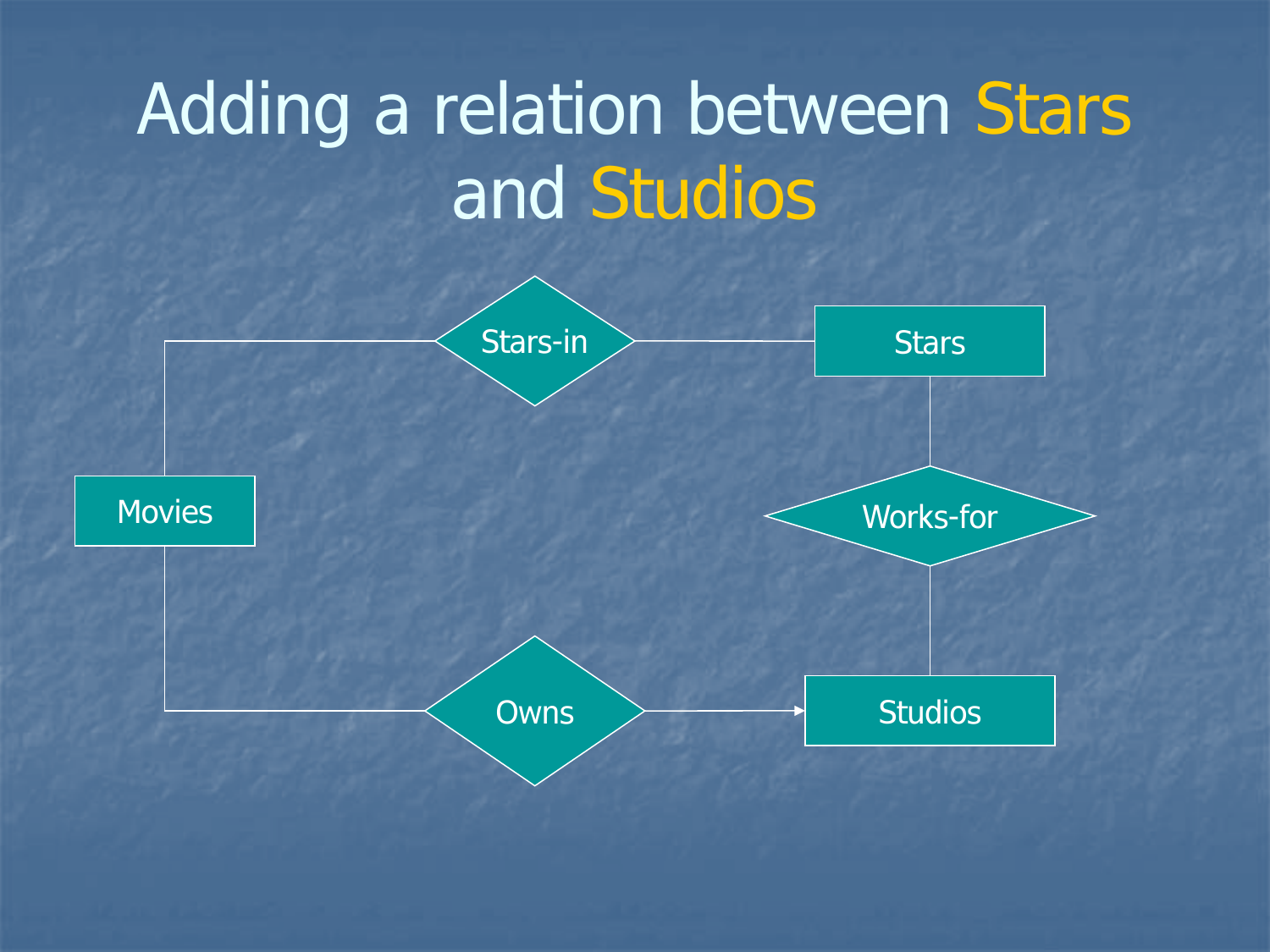

# Adding a relation between Stars and Studios
Stars-in
Stars
Works-for
Movies
Owns
Studios